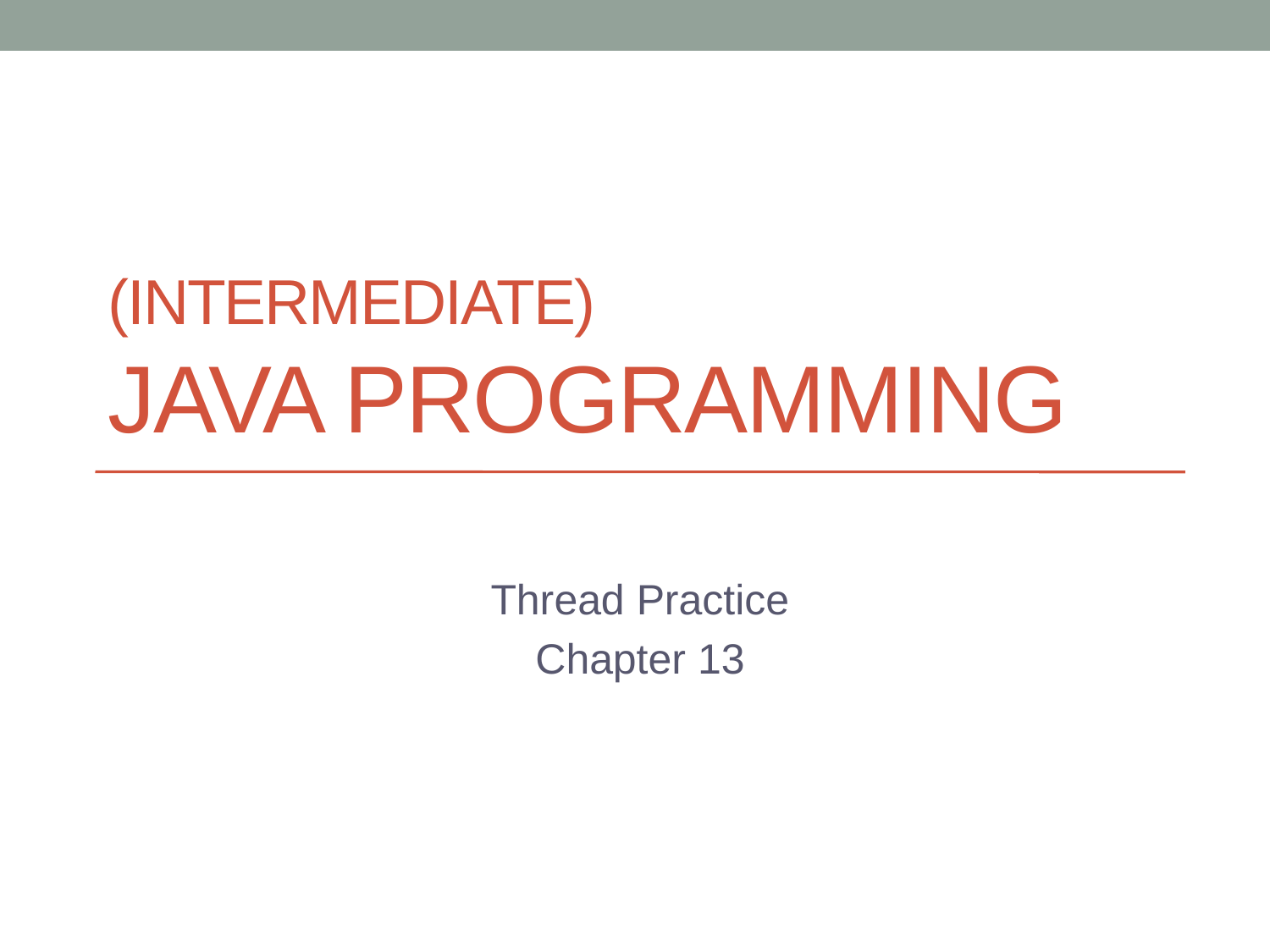

# (Intermediate) Java Programming
Thread Practice
Chapter 13